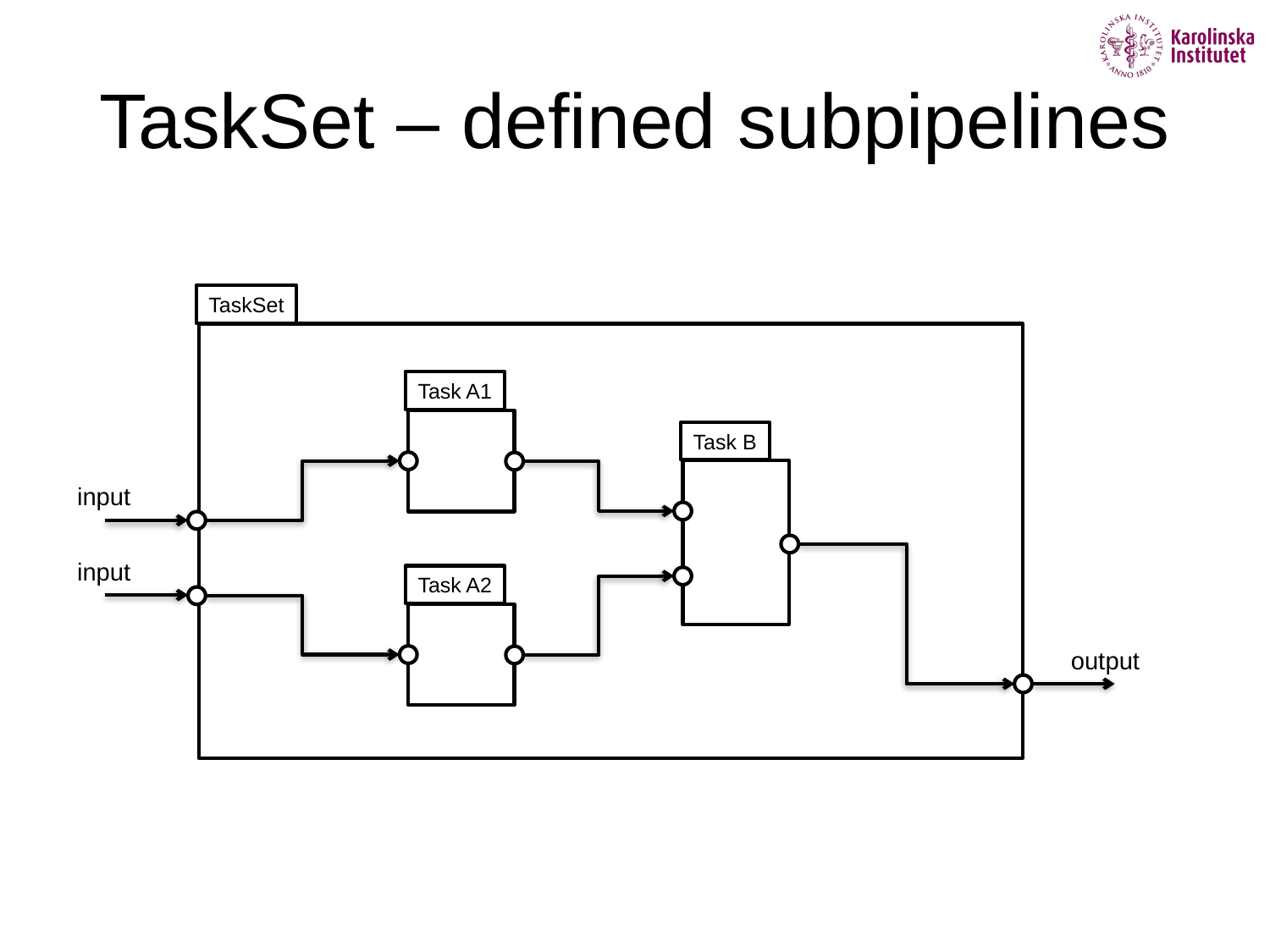

# TaskSet – defined subpipelines
TaskSet

Task A1

Task B

input

input
Task A2

output